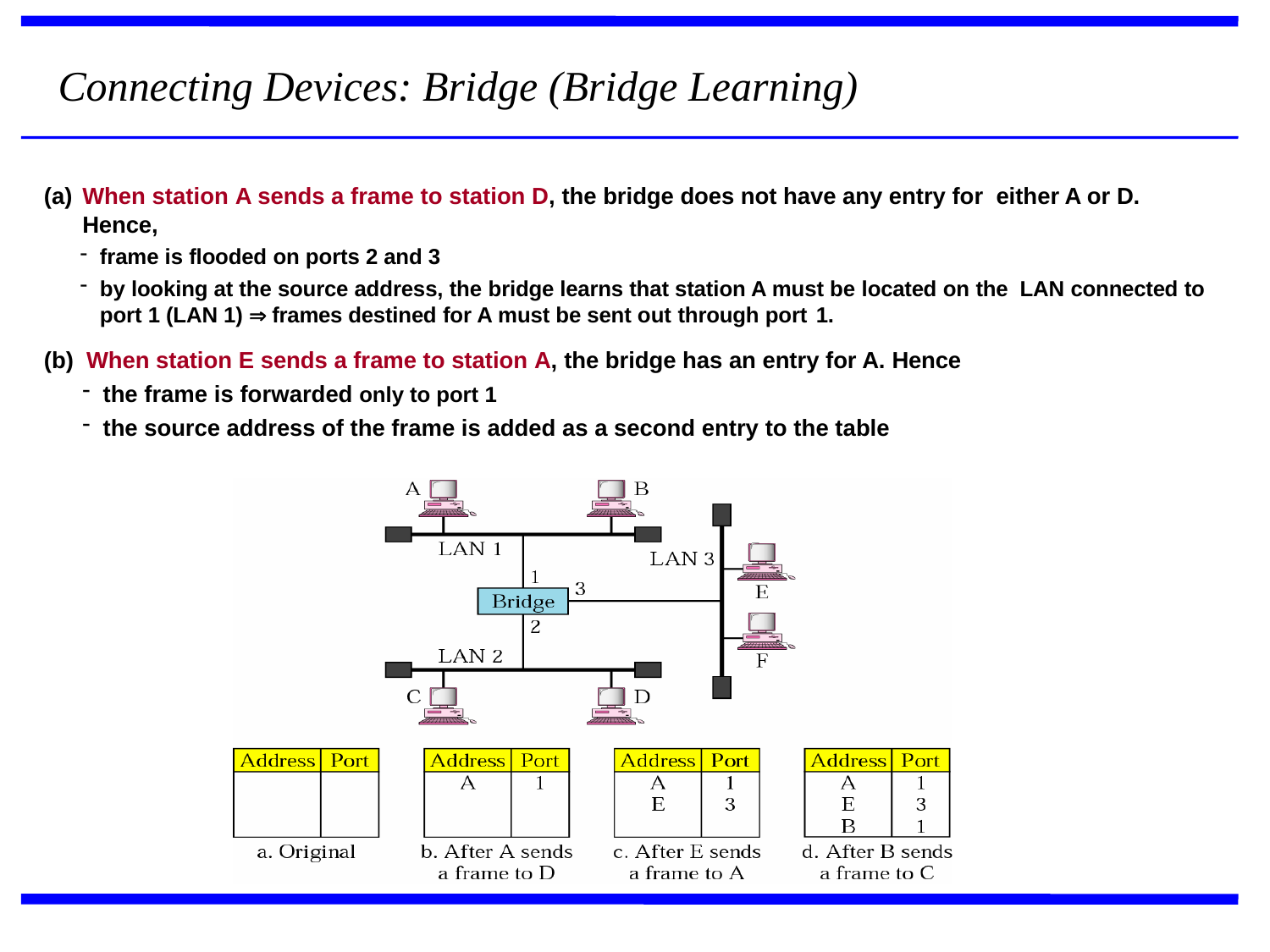

Connecting Devices: Bridge (Bridge Learning)

When station A sends a frame to station D, the bridge does not have any entry for  either A or D. Hence,
frame is flooded on ports 2 and 3
by looking at the source address, the bridge learns that station A must be located on the  LAN connected to port 1 (LAN 1) ⇒ frames destined for A must be sent out through port 1.
When station E sends a frame to station A, the bridge has an entry for A. Hence
the frame is forwarded only to port 1
the source address of the frame is added as a second entry to the table